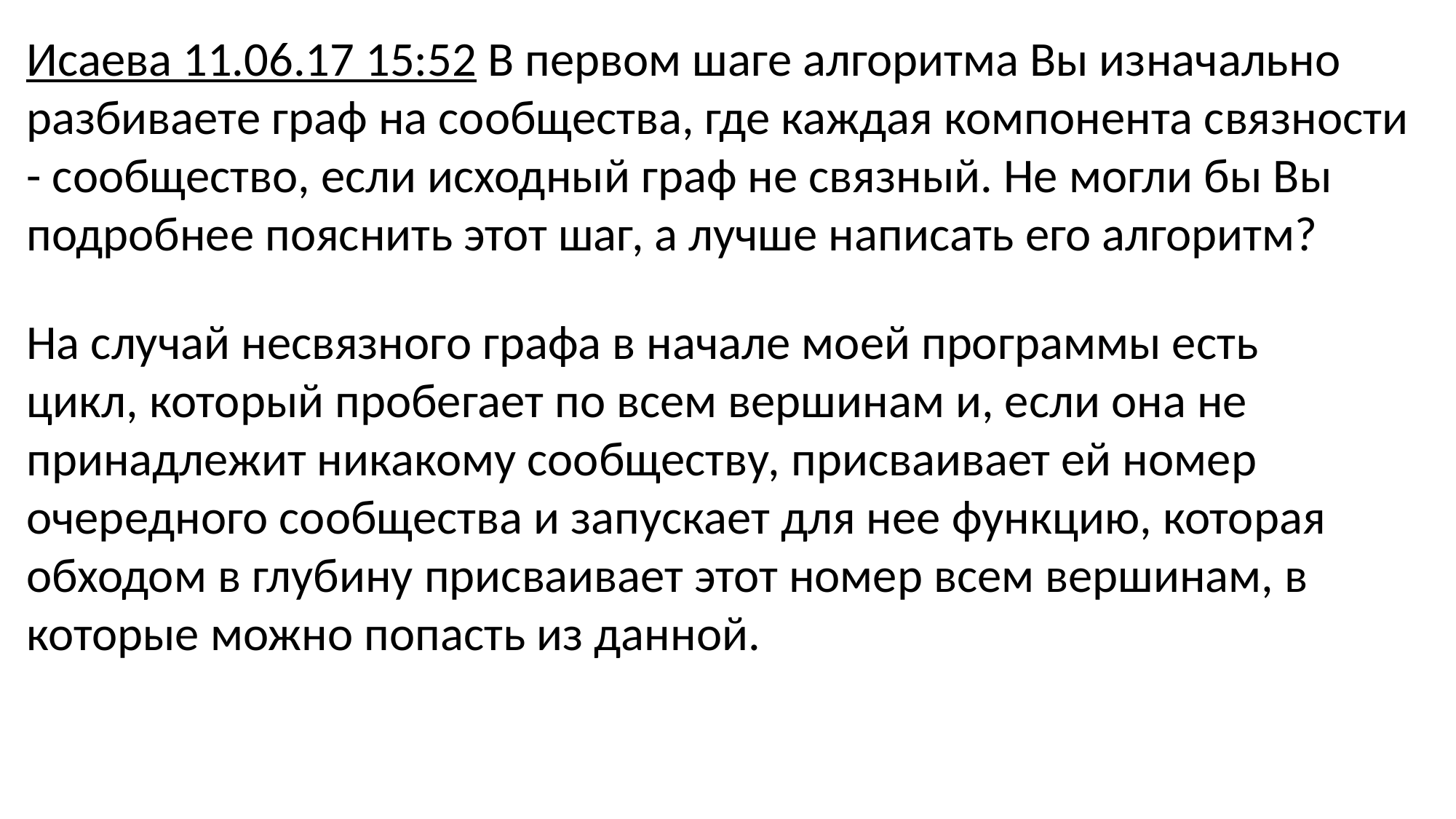

Исаева 11.06.17 15:52 В первом шаге алгоритма Вы изначально разбиваете граф на сообщества, где каждая компонента связности - сообщество, если исходный граф не связный. Не могли бы Вы подробнее пояснить этот шаг, а лучше написать его алгоритм?
На случай несвязного графа в начале моей программы есть цикл, который пробегает по всем вершинам и, если она не принадлежит никакому сообществу, присваивает ей номер очередного сообщества и запускает для нее функцию, которая обходом в глубину присваивает этот номер всем вершинам, в которые можно попасть из данной.